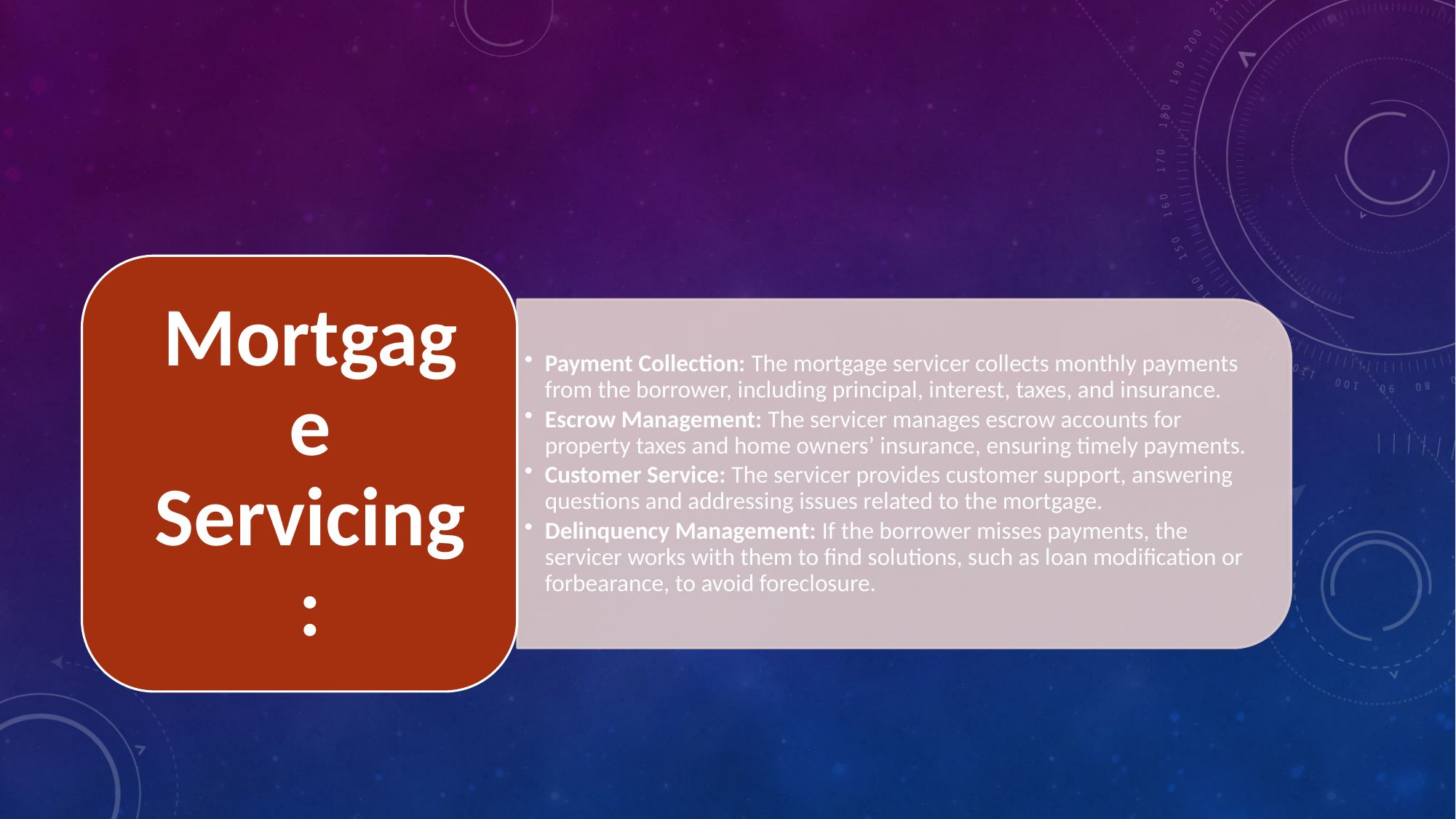

#
Payment Collection: The mortgage servicer collects monthly payments from the borrower, including principal, interest, taxes, and insurance.
Escrow Management: The servicer manages escrow accounts for property taxes and home owners’ insurance, ensuring timely payments.
Customer Service: The servicer provides customer support, answering questions and addressing issues related to the mortgage.
Delinquency Management: If the borrower misses payments, the servicer works with them to find solutions, such as loan modification or forbearance, to avoid foreclosure.
Mortgage Servicing: